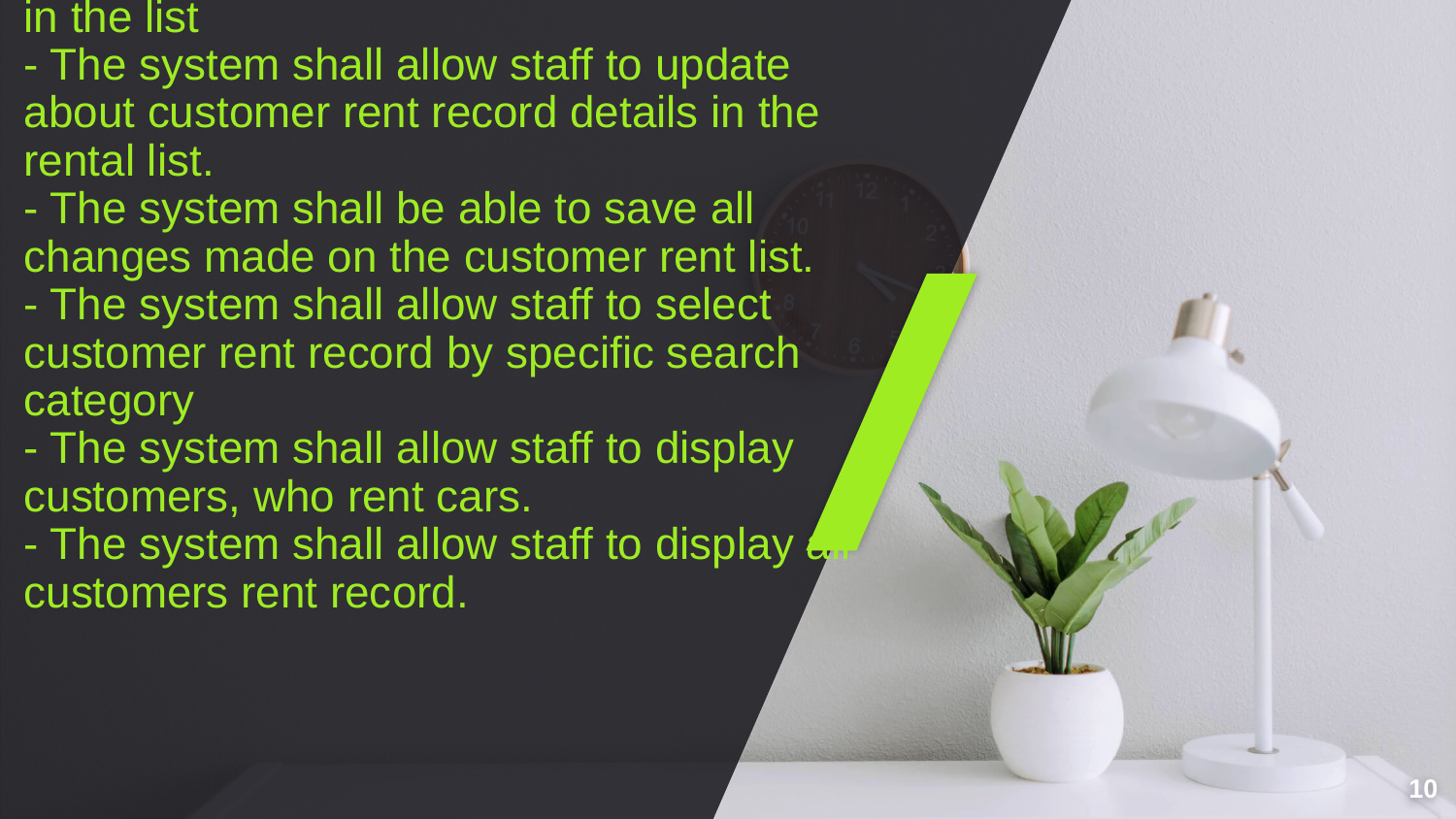

# - The system shall allow staff to select cars in the list - The system shall allow staff to update about customer rent record details in the rental list. - The system shall be able to save all changes made on the customer rent list. - The system shall allow staff to select customer rent record by specific search category - The system shall allow staff to display customers, who rent cars. - The system shall allow staff to display all customers rent record.
10